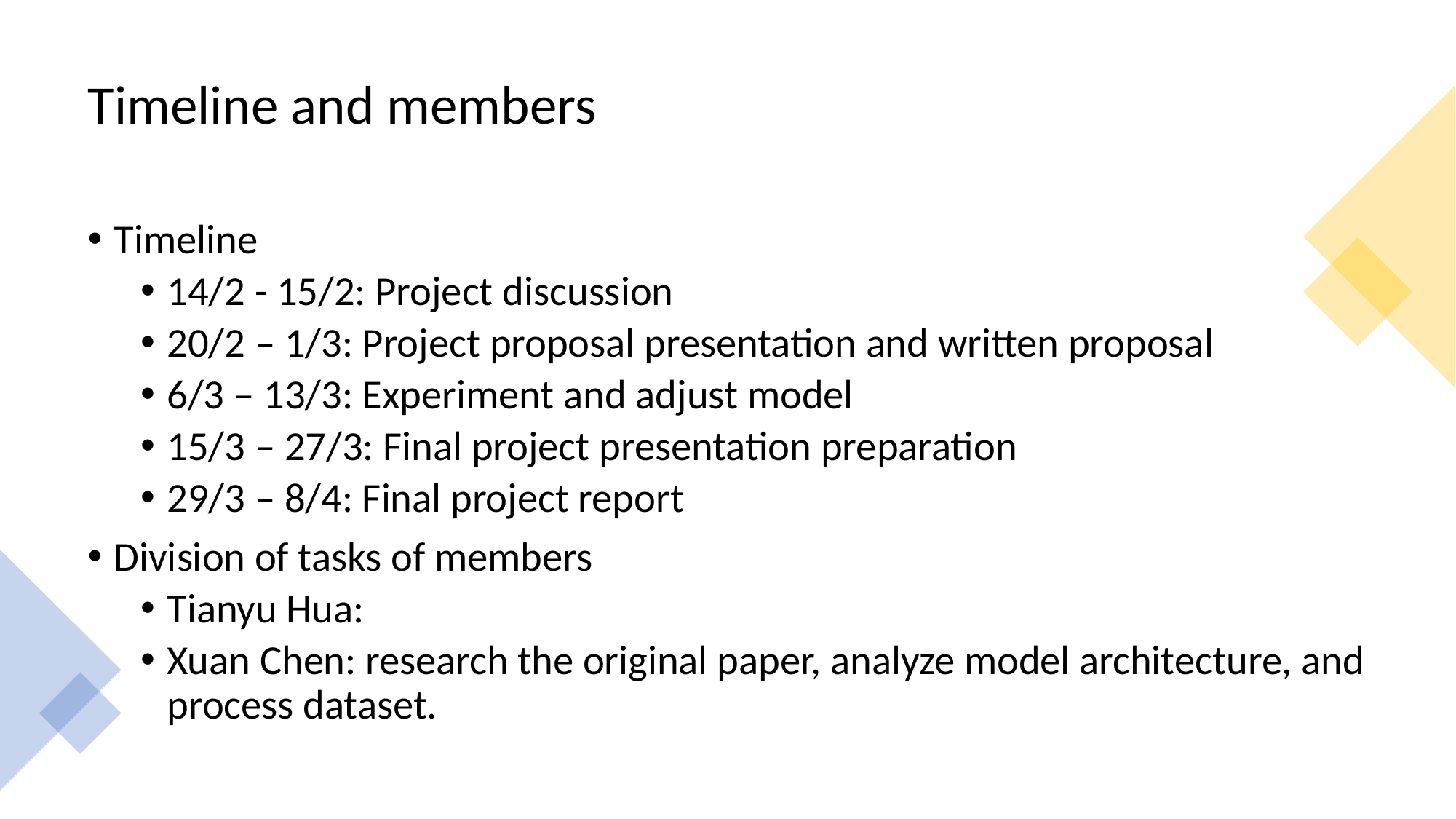

# Timeline and members

Timeline
14/2 - 15/2: Project discussion
20/2 – 1/3: Project proposal presentation and written proposal
6/3 – 13/3: Experiment and adjust model
15/3 – 27/3: Final project presentation preparation
29/3 – 8/4: Final project report
Division of tasks of members
Tianyu Hua:
Xuan Chen: research the original paper, analyze model architecture, and process dataset.